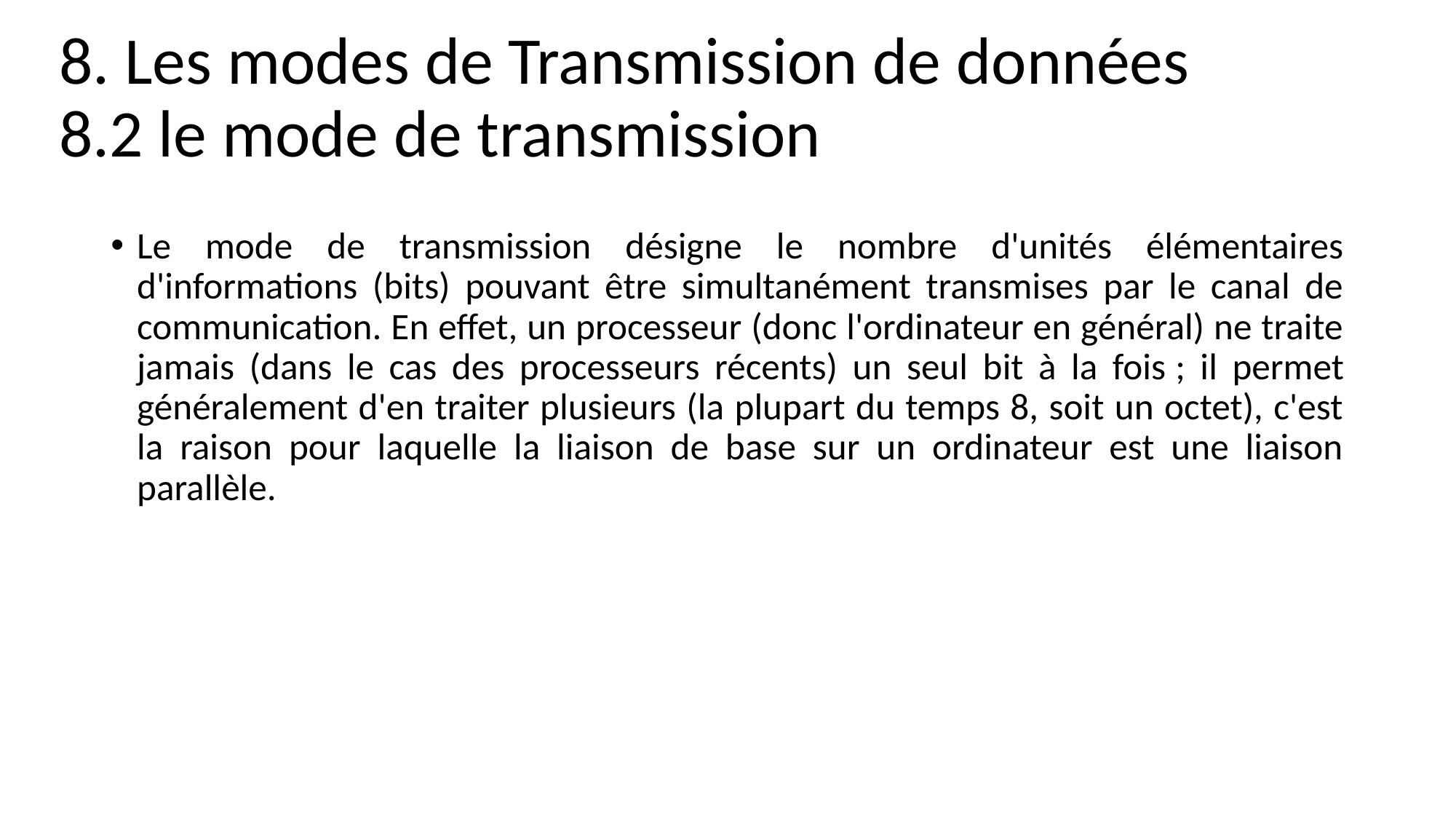

# 8. Les modes de Transmission de données 8.2 le mode de transmission

Le mode de transmission désigne le nombre d'unités élémentaires d'informations (bits) pouvant être simultanément transmises par le canal de communication. En effet, un processeur (donc l'ordinateur en général) ne traite jamais (dans le cas des processeurs récents) un seul bit à la fois ; il permet généralement d'en traiter plusieurs (la plupart du temps 8, soit un octet), c'est la raison pour laquelle la liaison de base sur un ordinateur est une liaison parallèle.